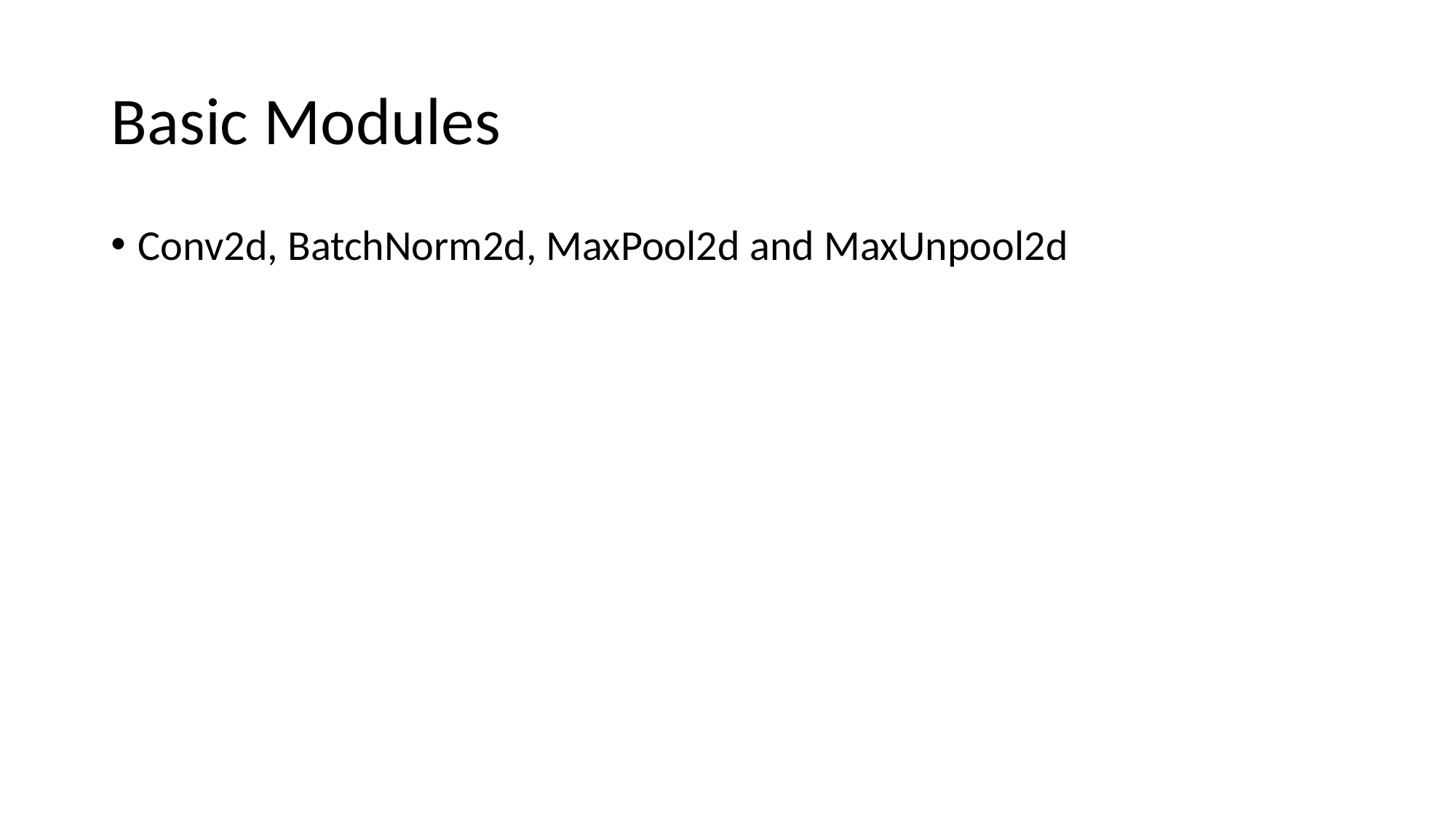

# Basic Modules
Conv2d, BatchNorm2d, MaxPool2d and MaxUnpool2d